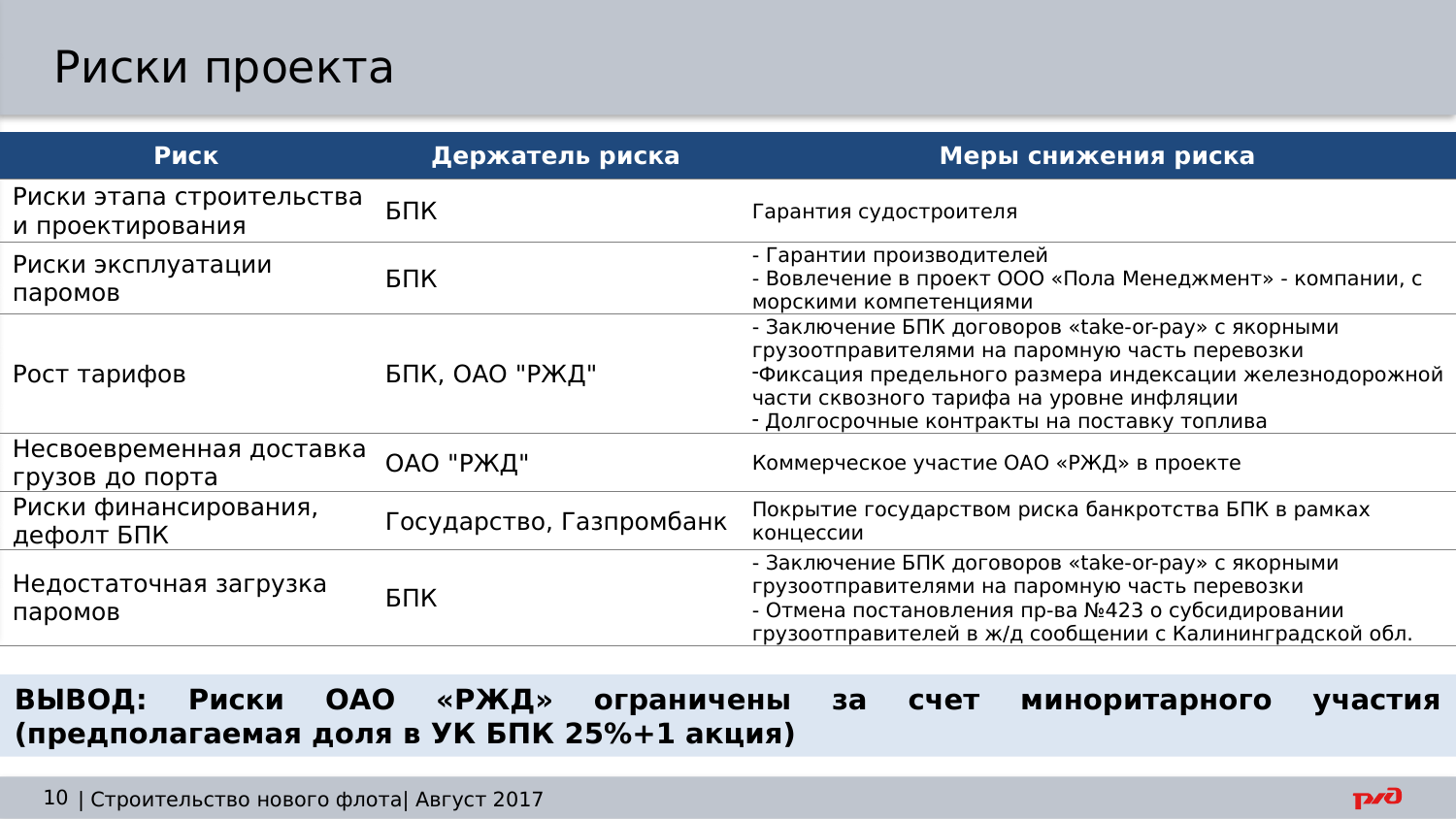

Риски проекта
| Риск | Держатель риска | Меры снижения риска |
| --- | --- | --- |
| Риски этапа строительства и проектирования | БПК | Гарантия судостроителя |
| Риски эксплуатации паромов | БПК | - Гарантии производителей - Вовлечение в проект ООО «Пола Менеджмент» - компании, с морскими компетенциями |
| Рост тарифов | БПК, ОАО "РЖД" | - Заключение БПК договоров «take-or-pay» с якорными грузоотправителями на паромную часть перевозки Фиксация предельного размера индексации железнодорожной части сквозного тарифа на уровне инфляции Долгосрочные контракты на поставку топлива |
| Несвоевременная доставка грузов до порта | ОАО "РЖД" | Коммерческое участие ОАО «РЖД» в проекте |
| Риски финансирования, дефолт БПК | Государство, Газпромбанк | Покрытие государством риска банкротства БПК в рамках концессии |
| Недостаточная загрузка паромов | БПК | - Заключение БПК договоров «take-or-pay» с якорными грузоотправителями на паромную часть перевозки - Отмена постановления пр-ва №423 о субсидировании грузоотправителей в ж/д сообщении с Калининградской обл. |
ВЫВОД: Риски ОАО «РЖД» ограничены за счет миноритарного участия (предполагаемая доля в УК БПК 25%+1 акция)